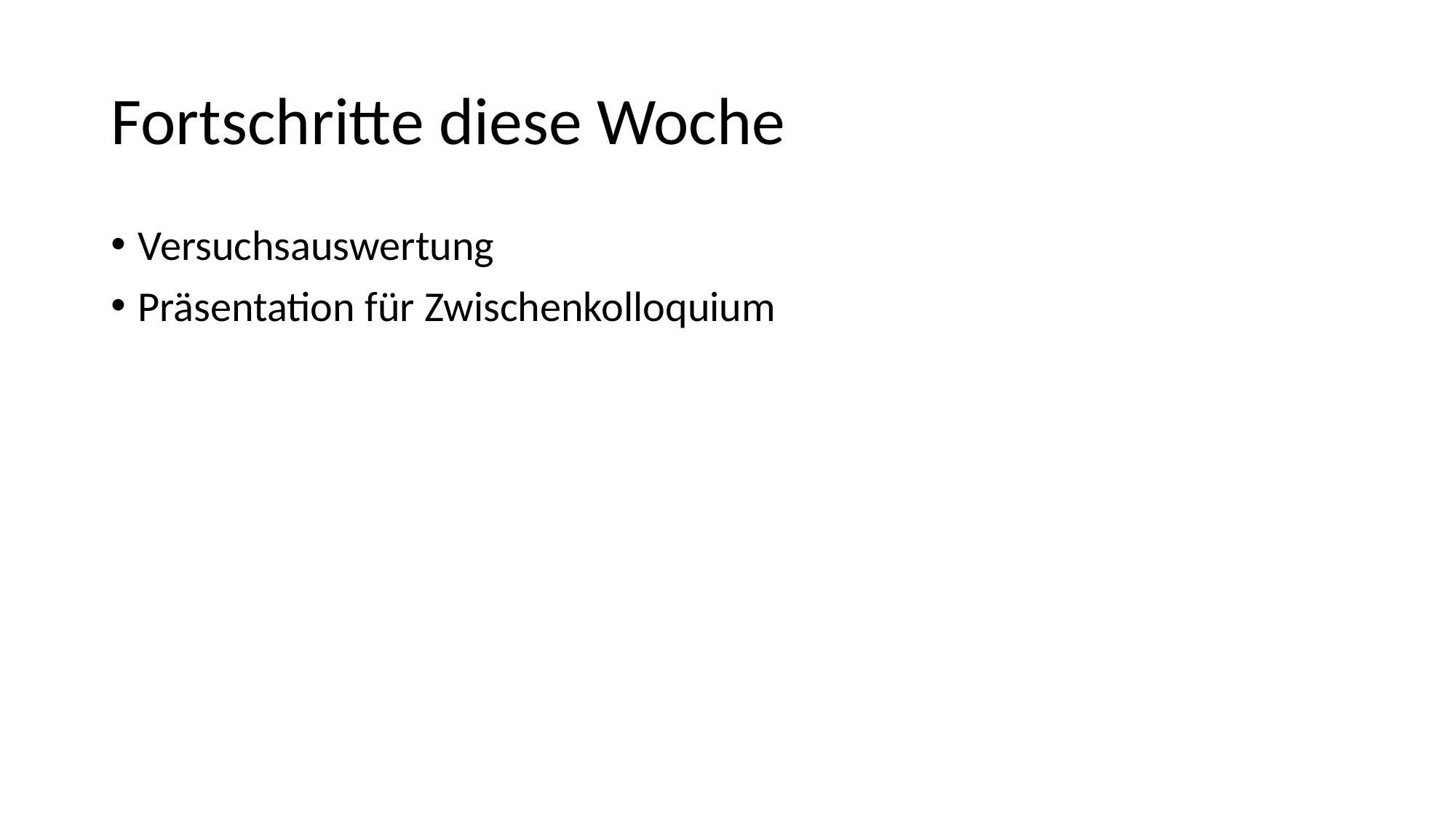

# Fortschritte diese Woche
Versuchsauswertung
Präsentation für Zwischenkolloquium